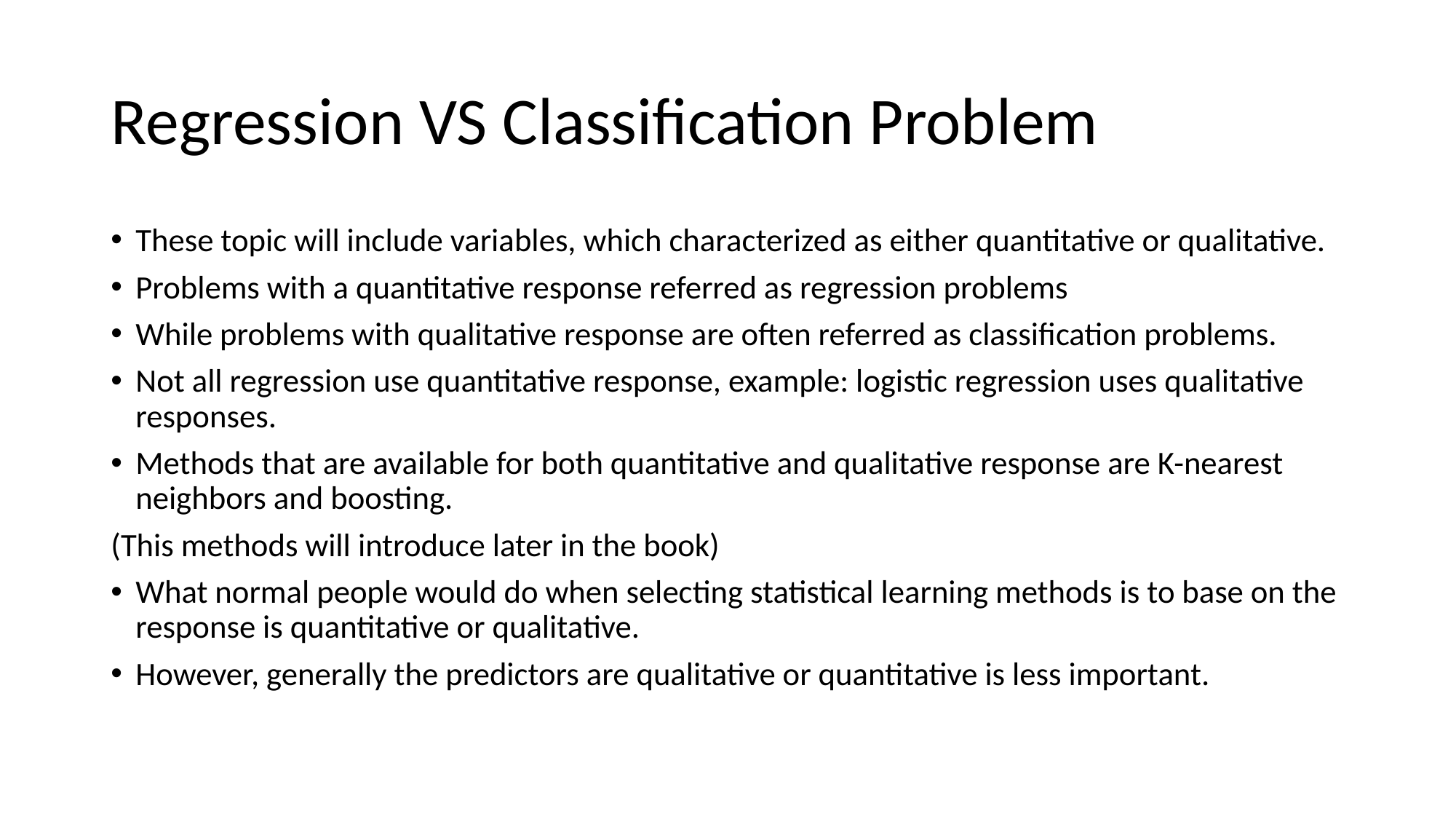

# Regression VS Classification Problem
These topic will include variables, which characterized as either quantitative or qualitative.
Problems with a quantitative response referred as regression problems
While problems with qualitative response are often referred as classification problems.
Not all regression use quantitative response, example: logistic regression uses qualitative responses.
Methods that are available for both quantitative and qualitative response are K-nearest neighbors and boosting.
(This methods will introduce later in the book)
What normal people would do when selecting statistical learning methods is to base on the response is quantitative or qualitative.
However, generally the predictors are qualitative or quantitative is less important.